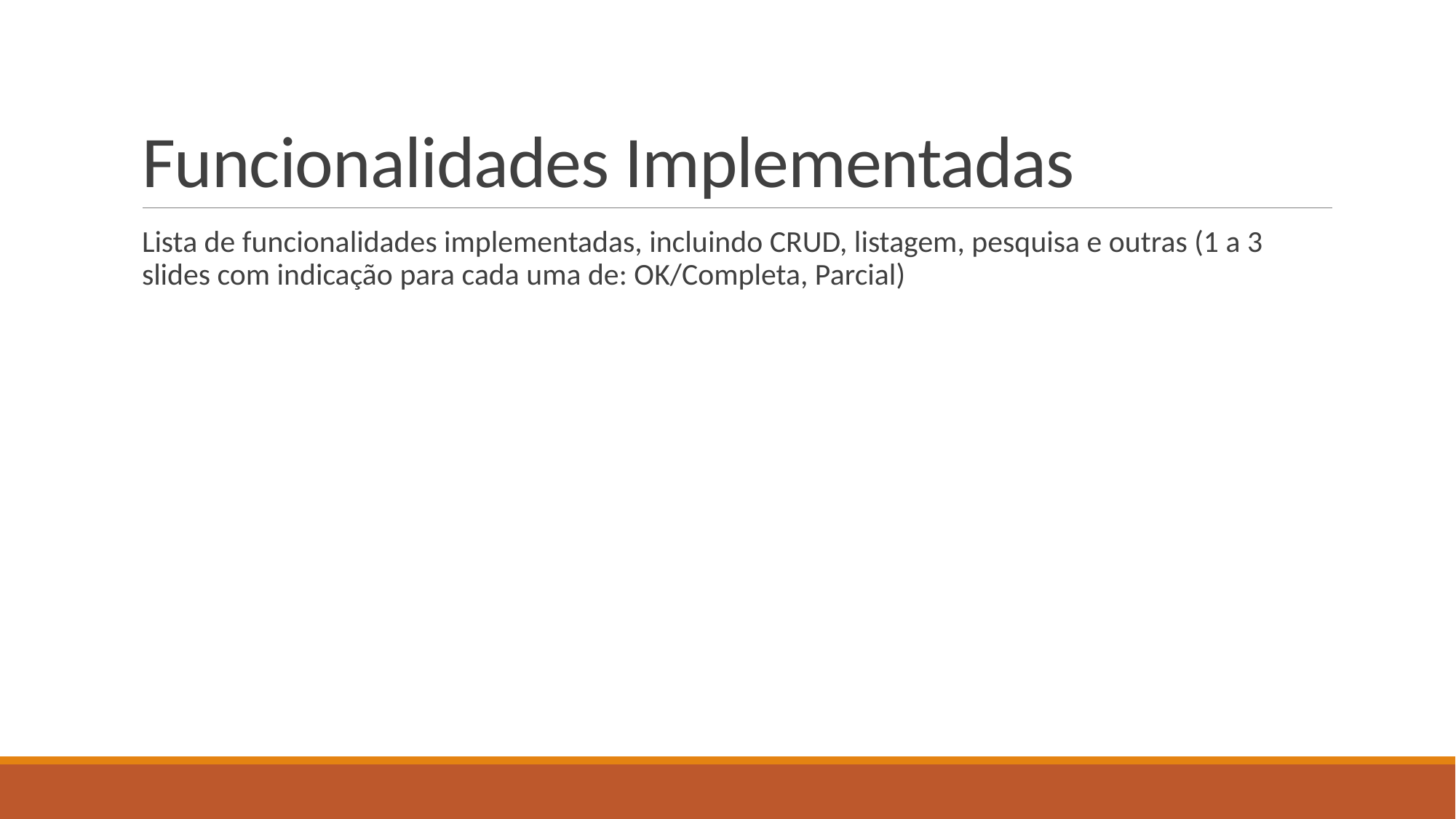

# Funcionalidades Implementadas
Lista de funcionalidades implementadas, incluindo CRUD, listagem, pesquisa e outras (1 a 3 slides com indicação para cada uma de: OK/Completa, Parcial)